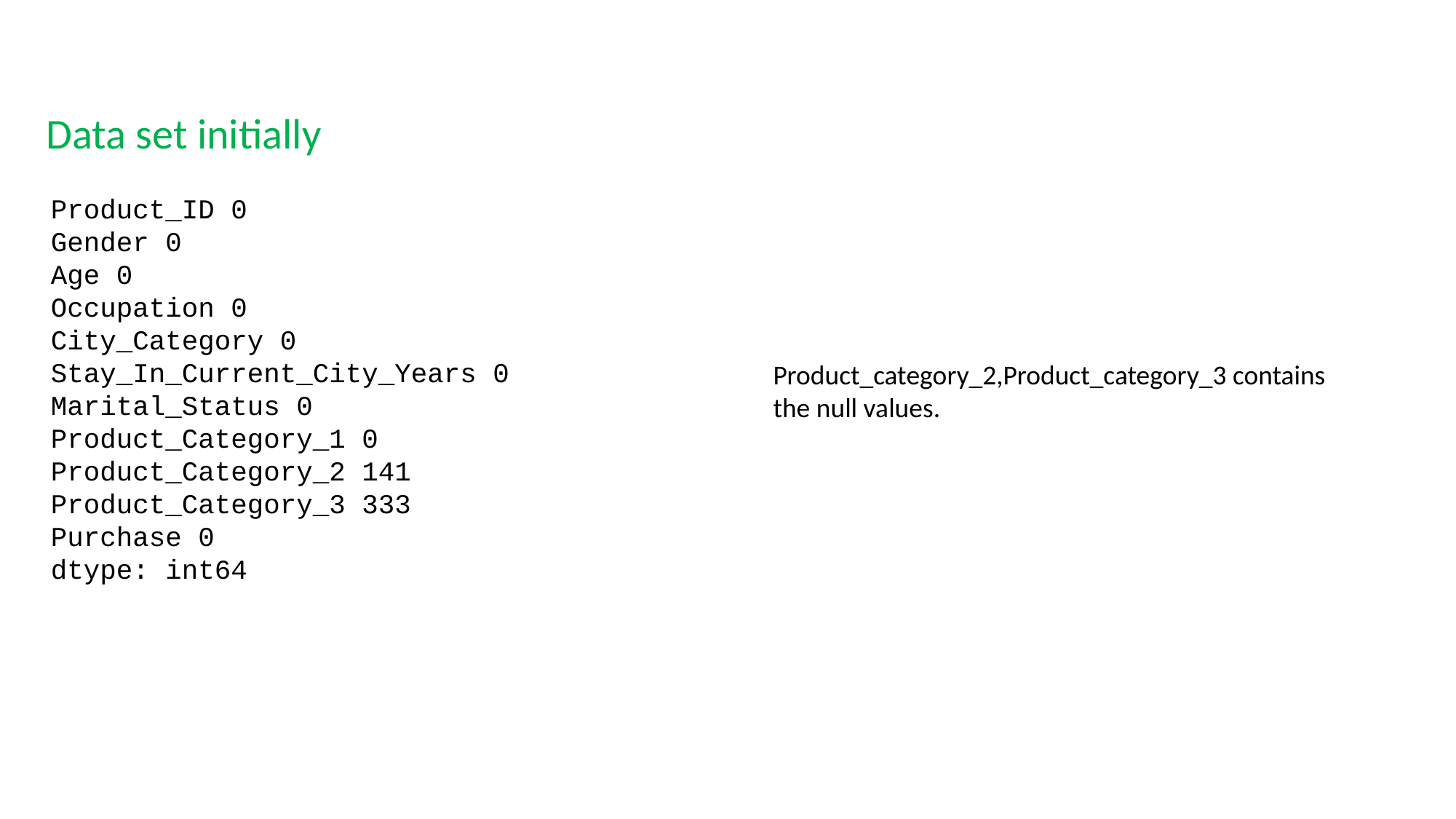

Data set initially
Product_ID 0
Gender 0
Age 0
Occupation 0
City_Category 0
Stay_In_Current_City_Years 0
Marital_Status 0
Product_Category_1 0
Product_Category_2 141
Product_Category_3 333
Purchase 0
dtype: int64
Product_category_2,Product_category_3 contains the null values.